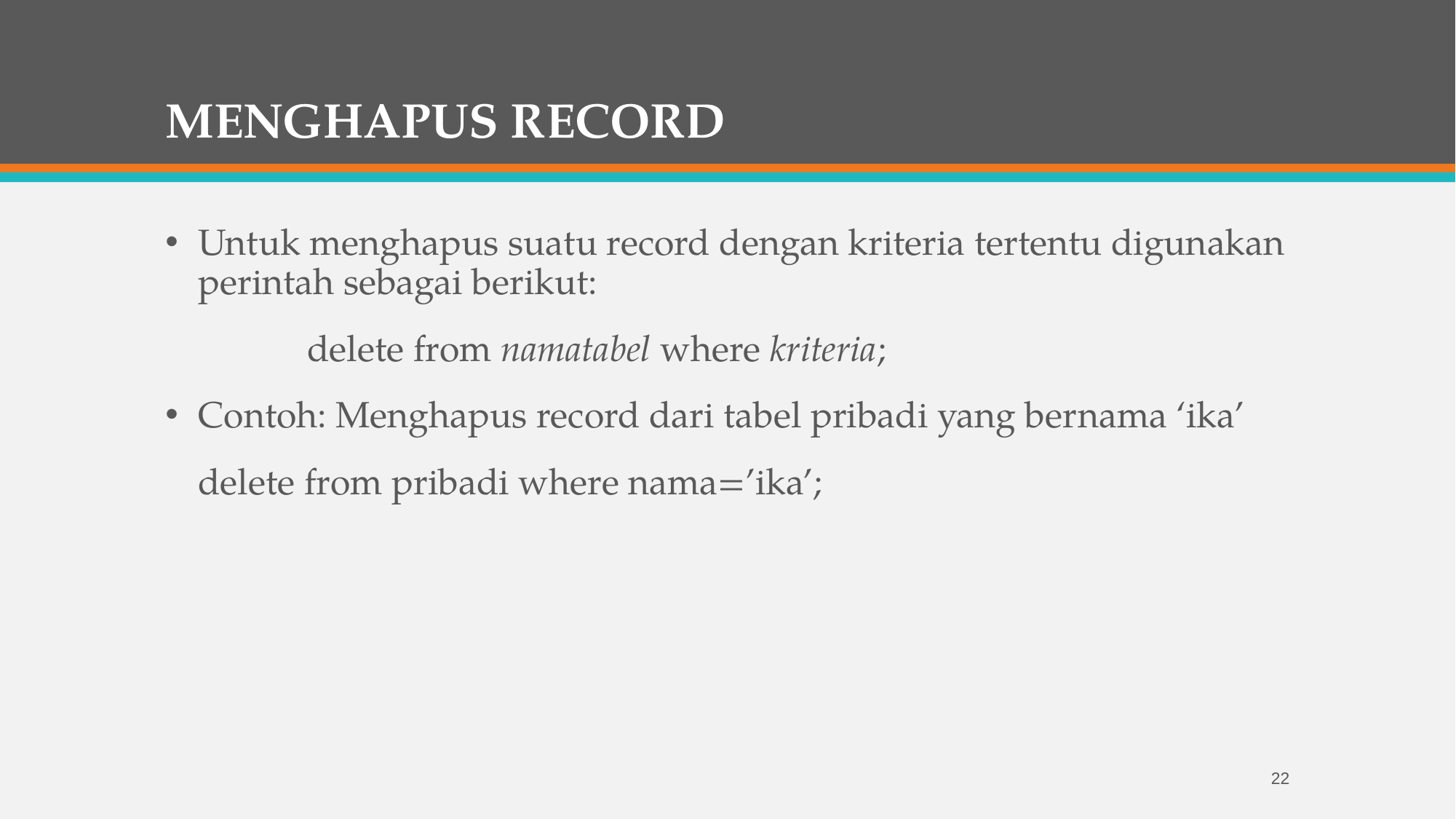

# MENGHAPUS RECORD
Untuk menghapus suatu record dengan kriteria tertentu digunakan perintah sebagai berikut:
		delete from namatabel where kriteria;
Contoh: Menghapus record dari tabel pribadi yang bernama ‘ika’
	delete from pribadi where nama=’ika’;

22